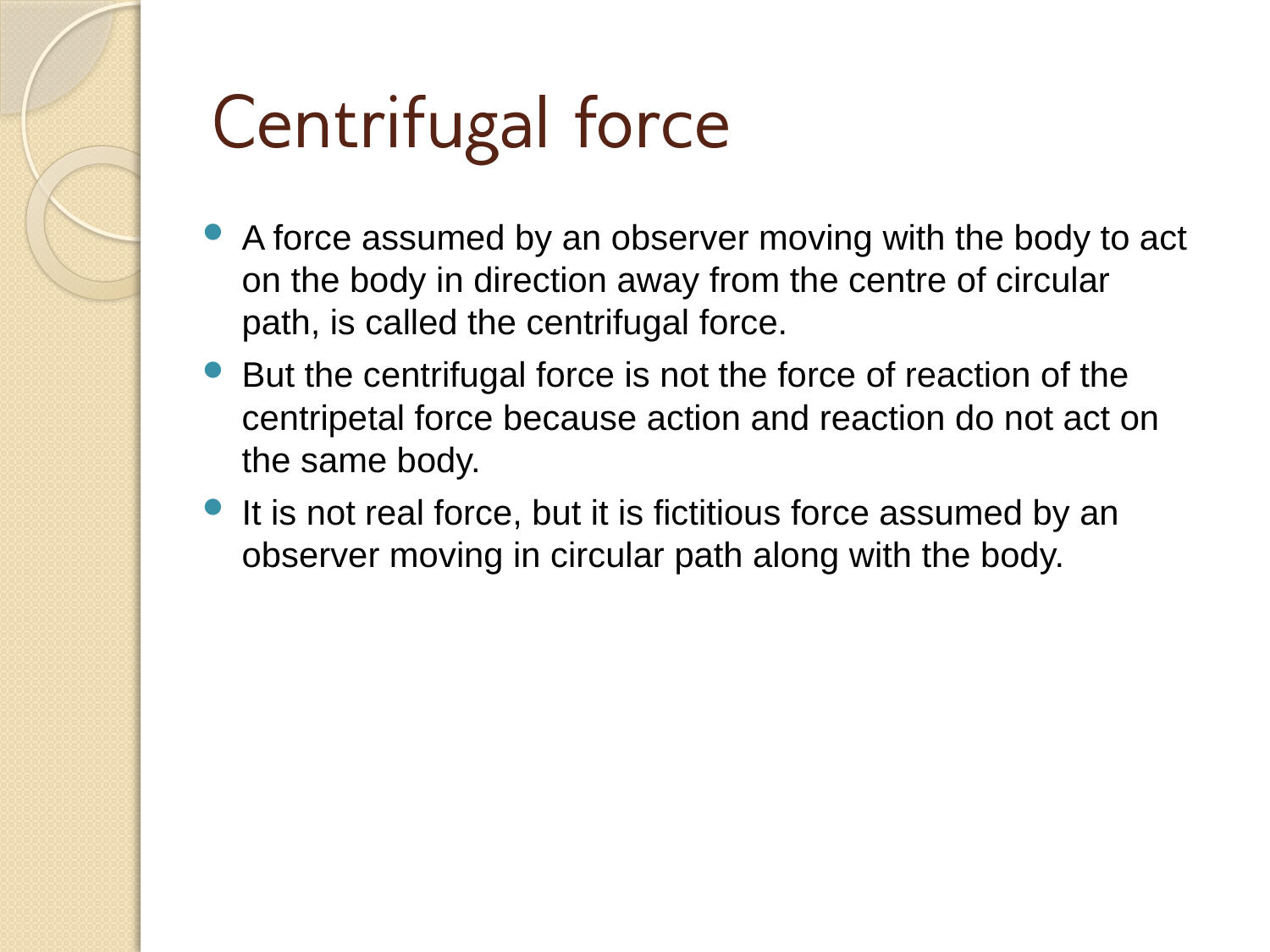

# Centrifugal force
A force assumed by an observer moving with the body to act on the body in direction away from the centre of circular path, is called the centrifugal force.
But the centrifugal force is not the force of reaction of the centripetal force because action and reaction do not act on the same body.
It is not real force, but it is fictitious force assumed by an observer moving in circular path along with the body.